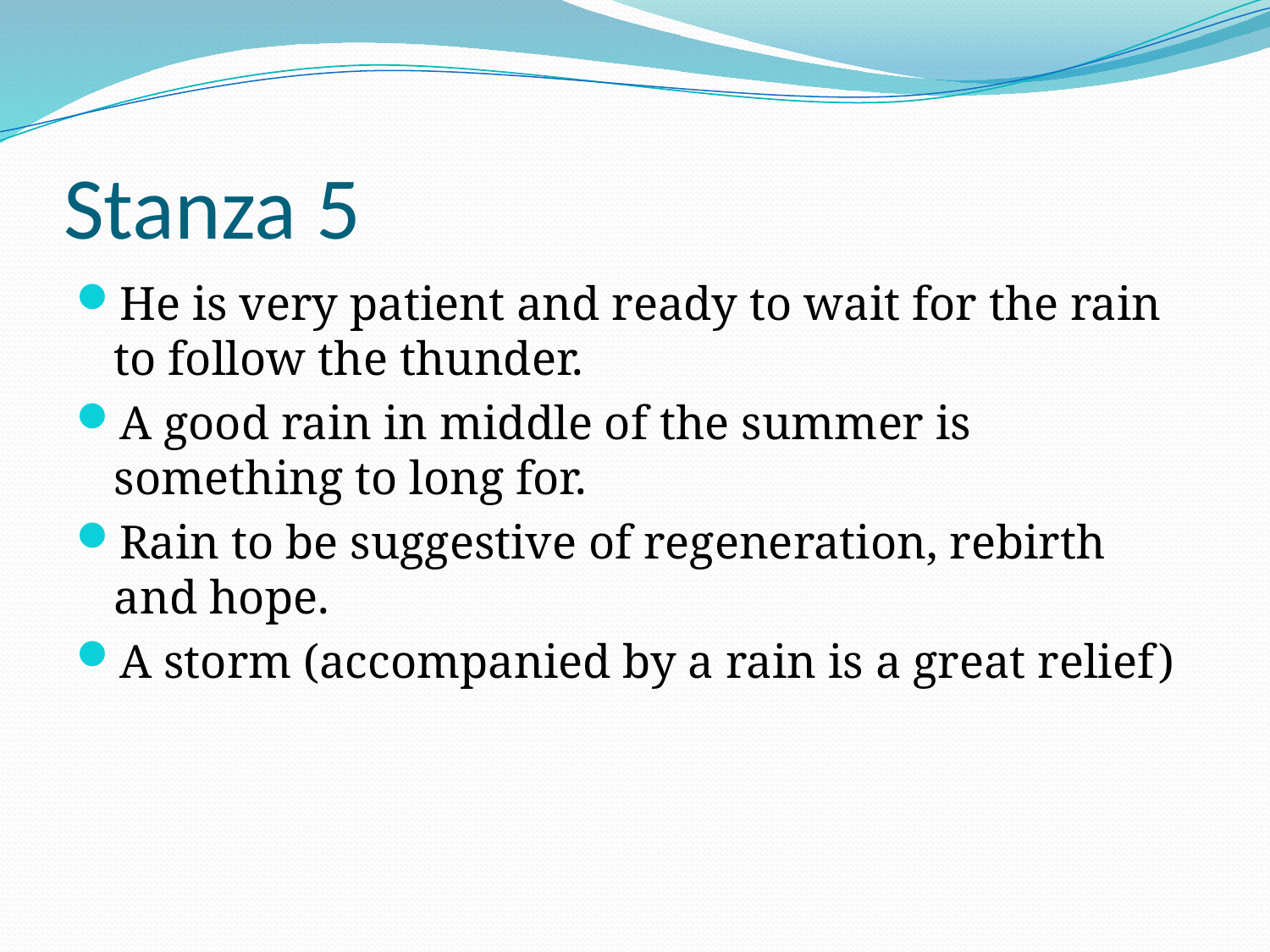

# Stanza 5
He is very patient and ready to wait for the rain to follow the thunder.
A good rain in middle of the summer is something to long for.
Rain to be suggestive of regeneration, rebirth and hope.
A storm (accompanied by a rain is a great relief)